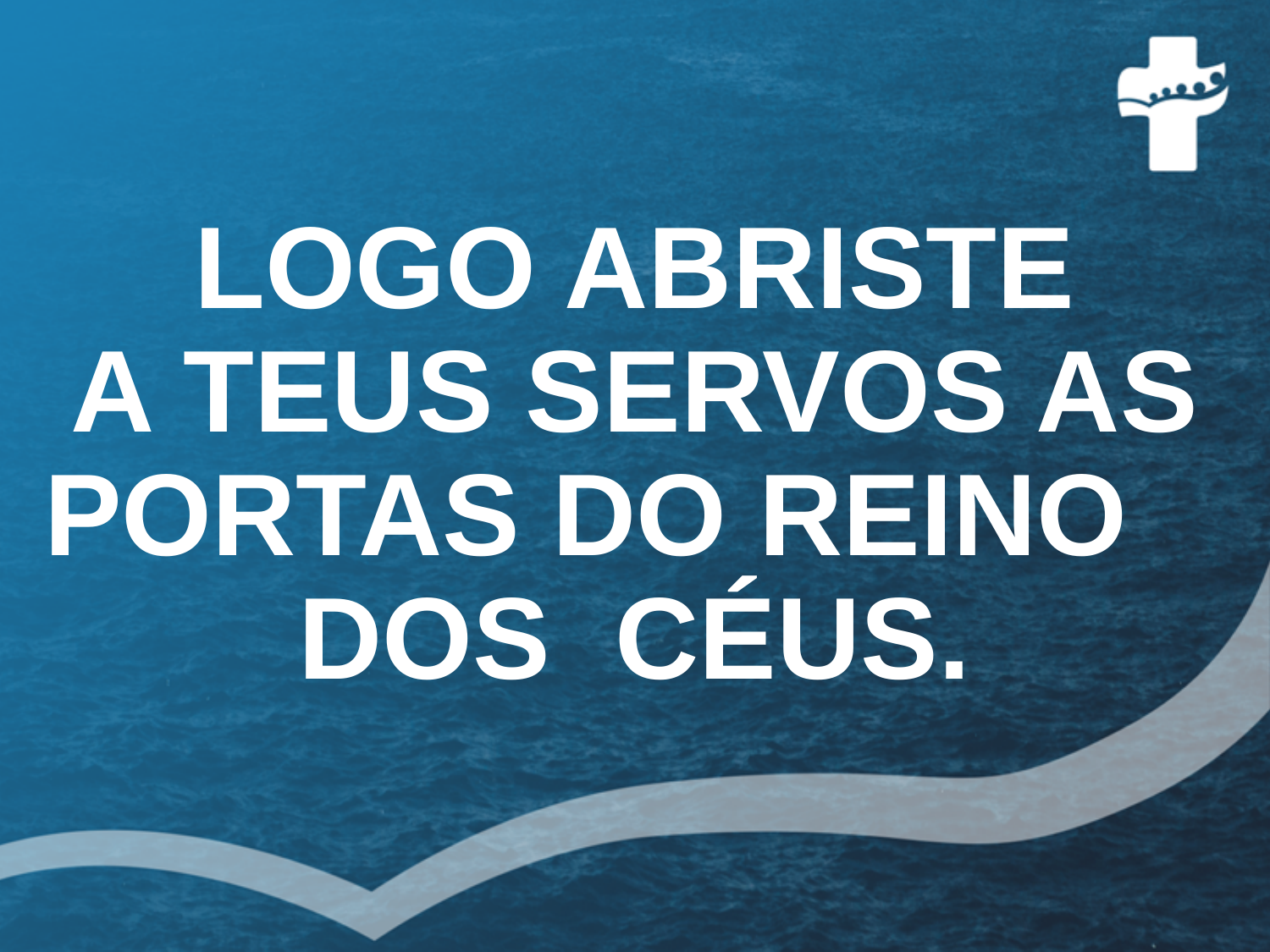

# LOGO ABRISTE A TEUS SERVOS AS PORTAS DO REINO    DOS  CÉUS.